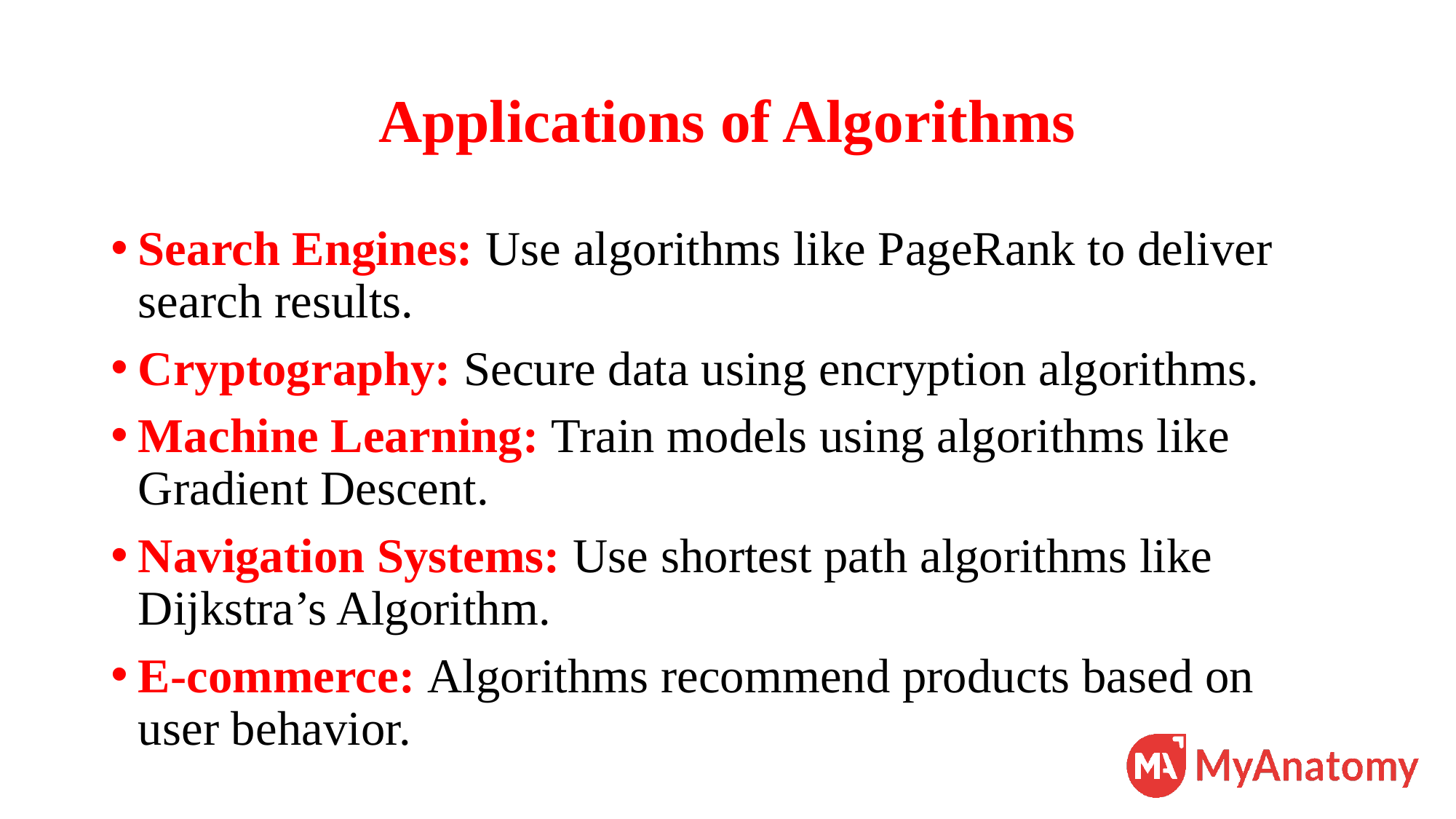

# Applications of Algorithms
Search Engines: Use algorithms like PageRank to deliver search results.
Cryptography: Secure data using encryption algorithms.
Machine Learning: Train models using algorithms like Gradient Descent.
Navigation Systems: Use shortest path algorithms like Dijkstra’s Algorithm.
E-commerce: Algorithms recommend products based on user behavior.